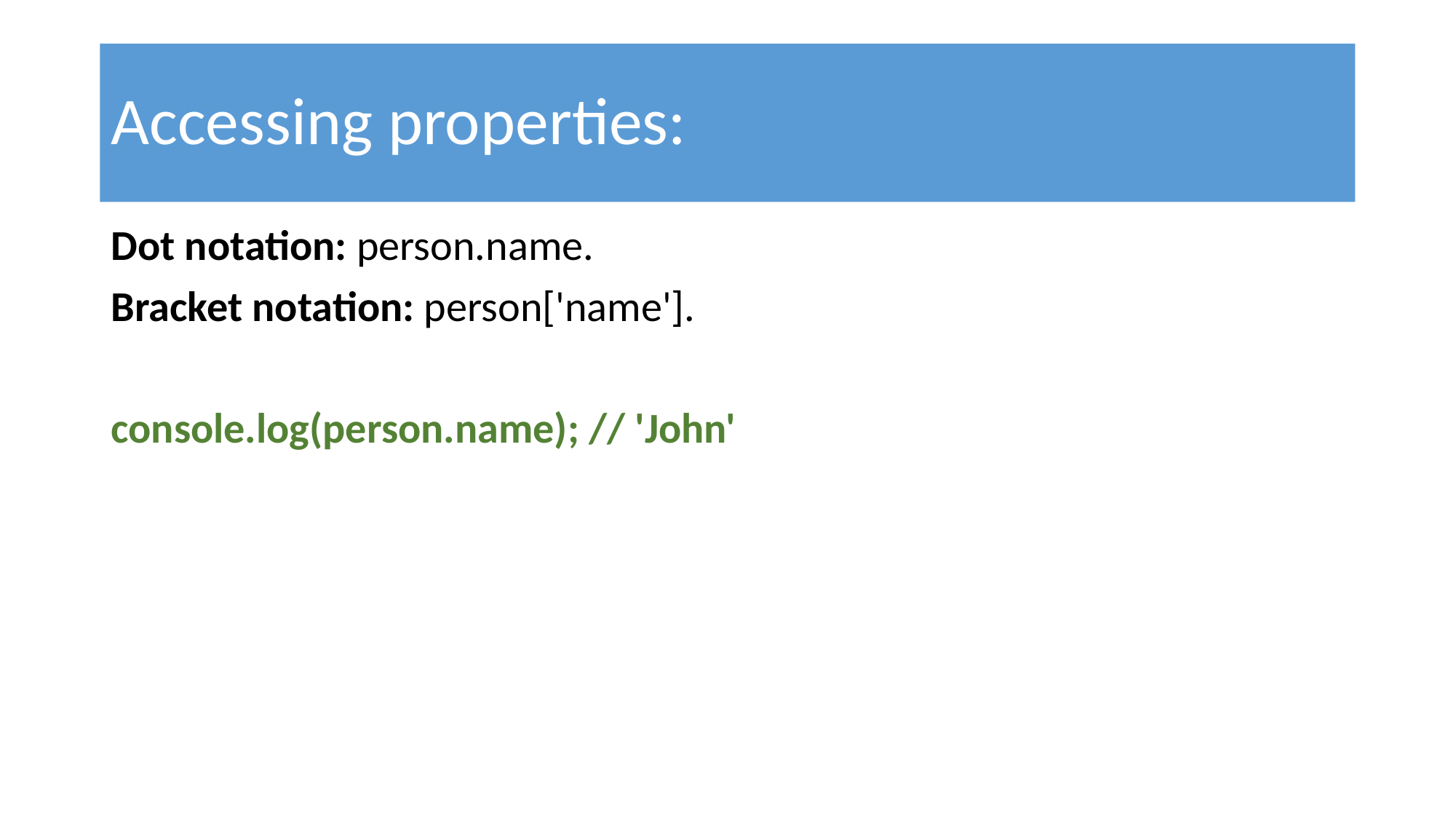

# Accessing properties:
Dot notation: person.name.
Bracket notation: person['name'].

console.log(person.name); // 'John'